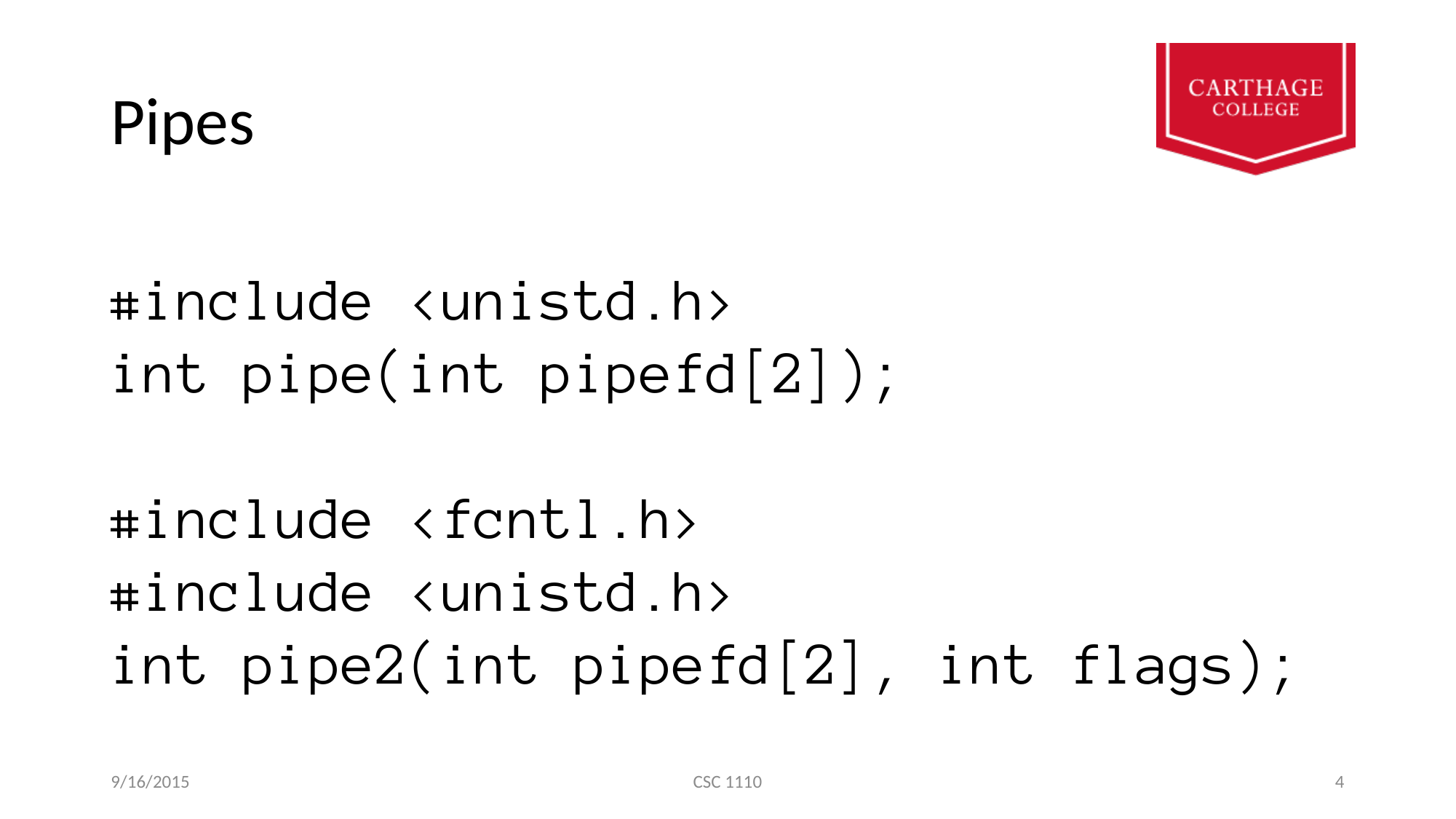

# Pipes
#include <unistd.h>
int pipe(int pipefd[2]);

#include <fcntl.h>
#include <unistd.h>
int pipe2(int pipefd[2], int flags);
9/16/2015
CSC 1110
4